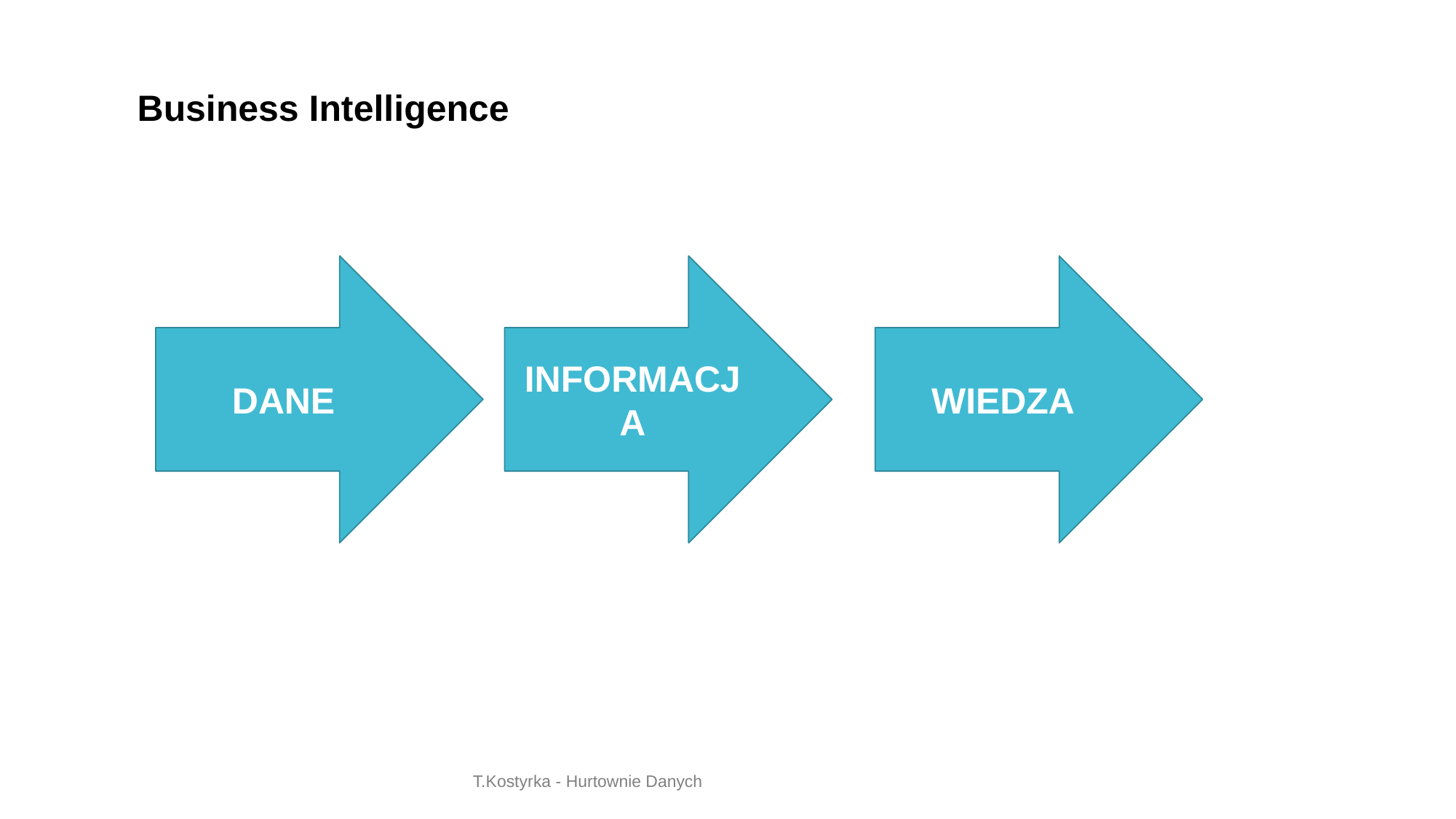

Business Intelligence
DANE
INFORMACJA
WIEDZA
T.Kostyrka - Hurtownie Danych